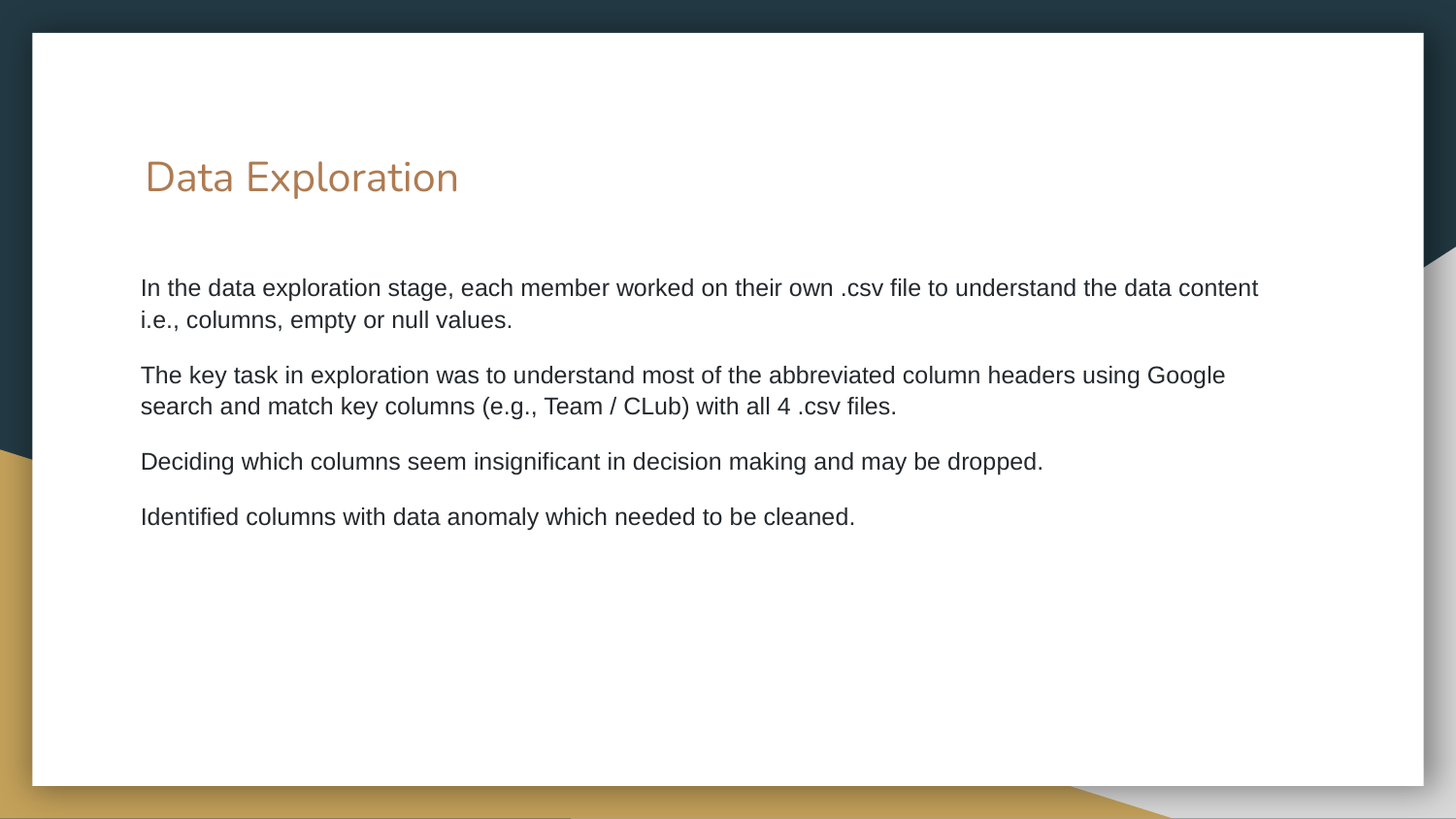

# Data Exploration
In the data exploration stage, each member worked on their own .csv file to understand the data content i.e., columns, empty or null values.
The key task in exploration was to understand most of the abbreviated column headers using Google search and match key columns (e.g., Team / CLub) with all 4 .csv files.
Deciding which columns seem insignificant in decision making and may be dropped.
Identified columns with data anomaly which needed to be cleaned.